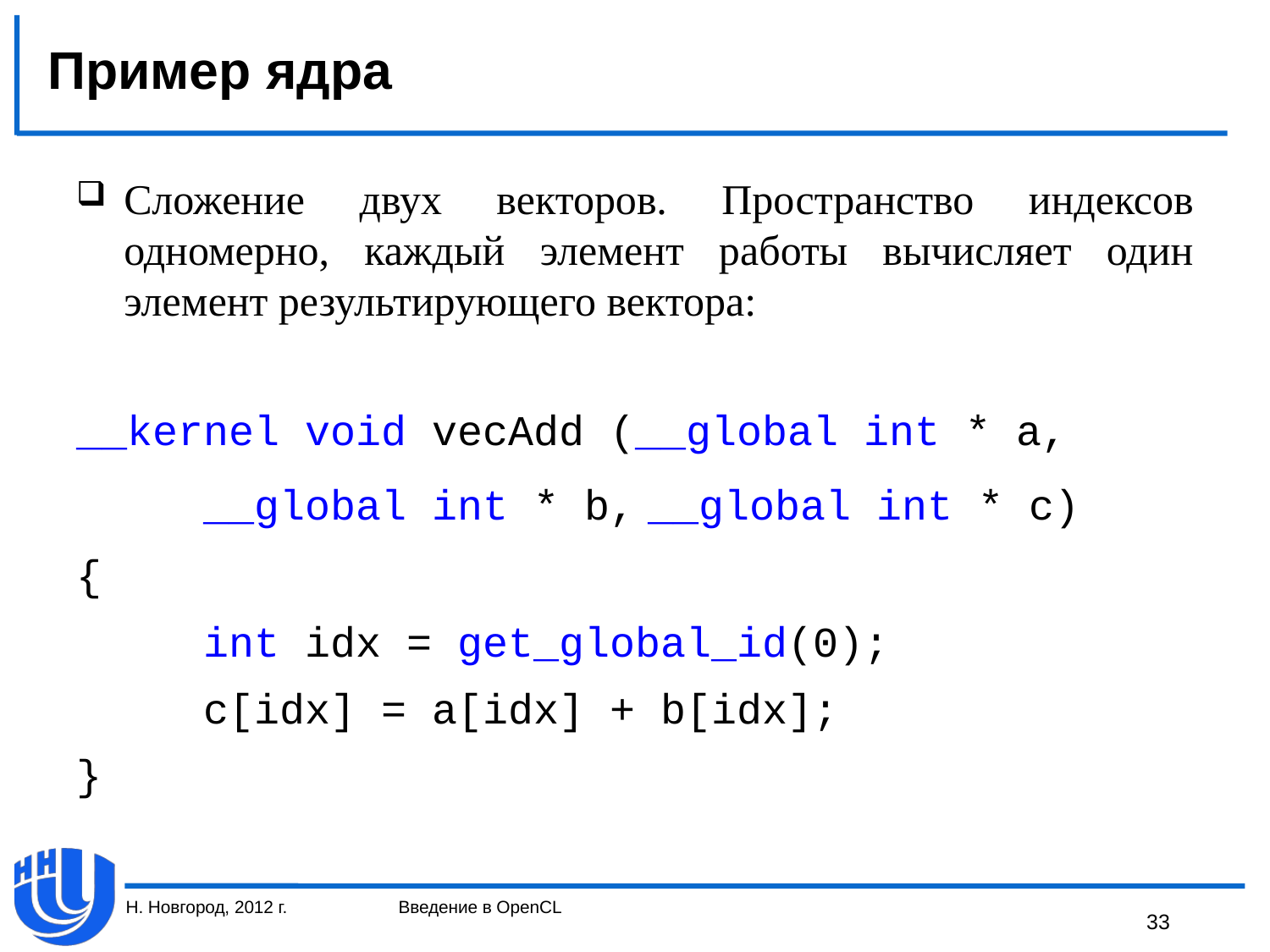

# Пример ядра
Сложение двух векторов. Пространство индексов одномерно, каждый элемент работы вычисляет один элемент результирующего вектора:

__kernel void vecAdd (__global int * a,  	__global int * b, __global int * c)
{
	int idx = get_global_id(0);
	c[idx] = a[idx] + b[idx];
}

Н. Новгород, 2012 г.
Введение в OpenCL
33